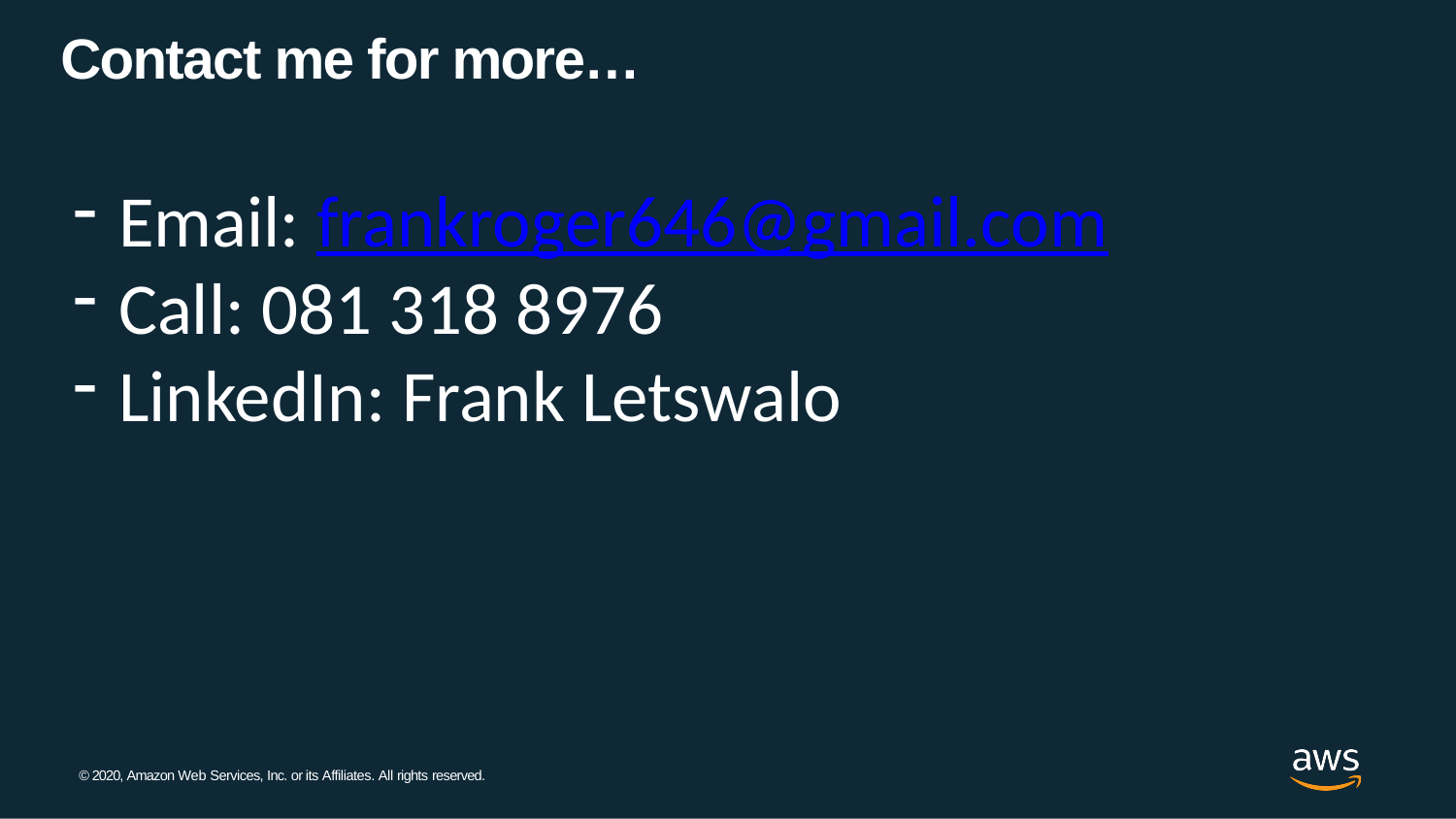

# Contact me for more…
Email: frankroger646@gmail.com
Call: 081 318 8976
LinkedIn: Frank Letswalo

© 2020, Amazon Web Services, Inc. or its Affiliates. All rights reserved.